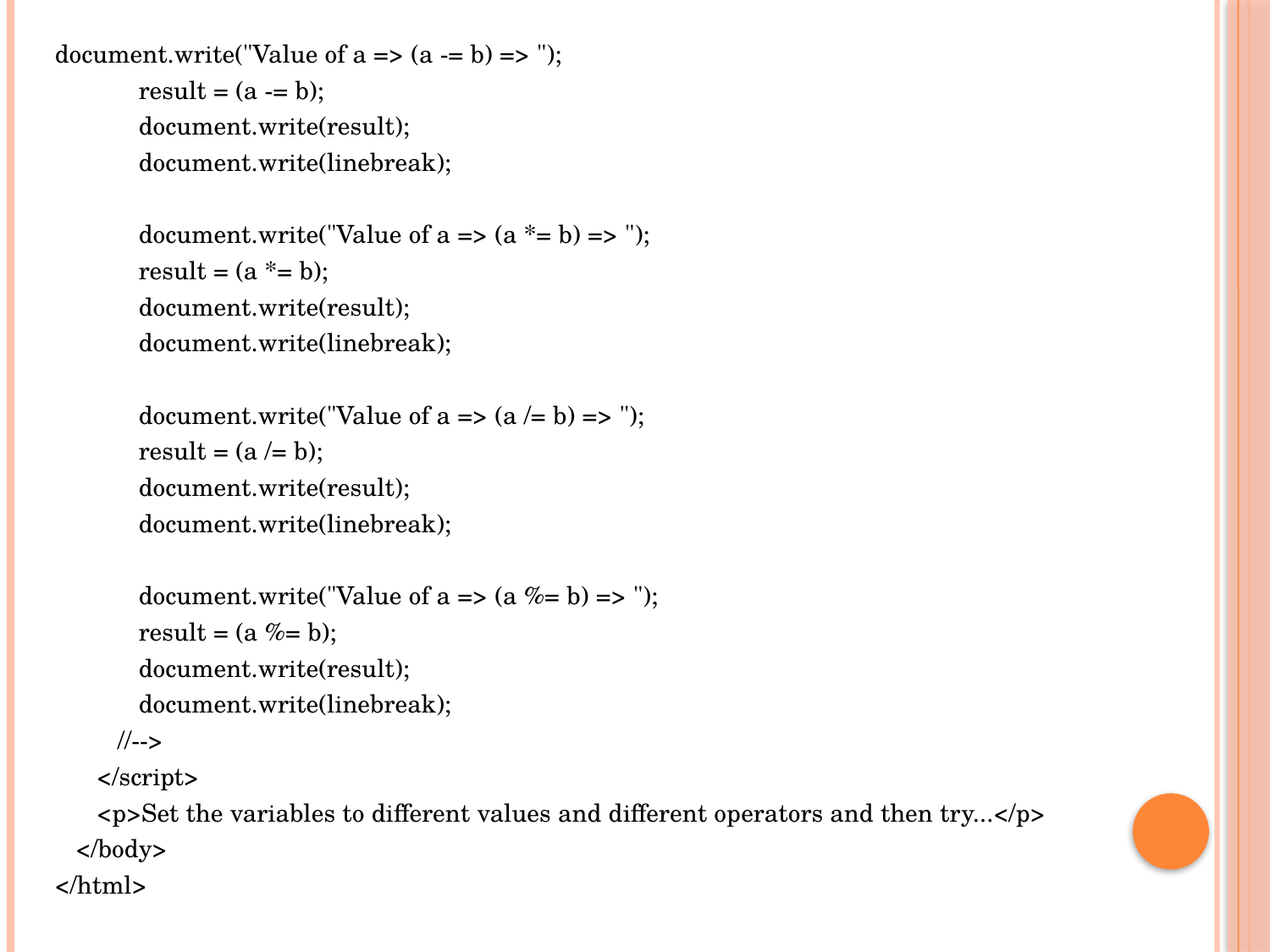

document.write("Value of a => (a -= b) => ");
            result = (a -= b);
            document.write(result);
            document.write(linebreak);

            document.write("Value of a => (a *= b) => ");
            result = (a *= b);
            document.write(result);
            document.write(linebreak);

            document.write("Value of a => (a /= b) => ");
            result = (a /= b);
            document.write(result);
            document.write(linebreak);

            document.write("Value of a => (a %= b) => ");
            result = (a %= b);
            document.write(result);
            document.write(linebreak);
         //-->
      </script>
      <p>Set the variables to different values and different operators and then try...</p>
   </body>
</html>